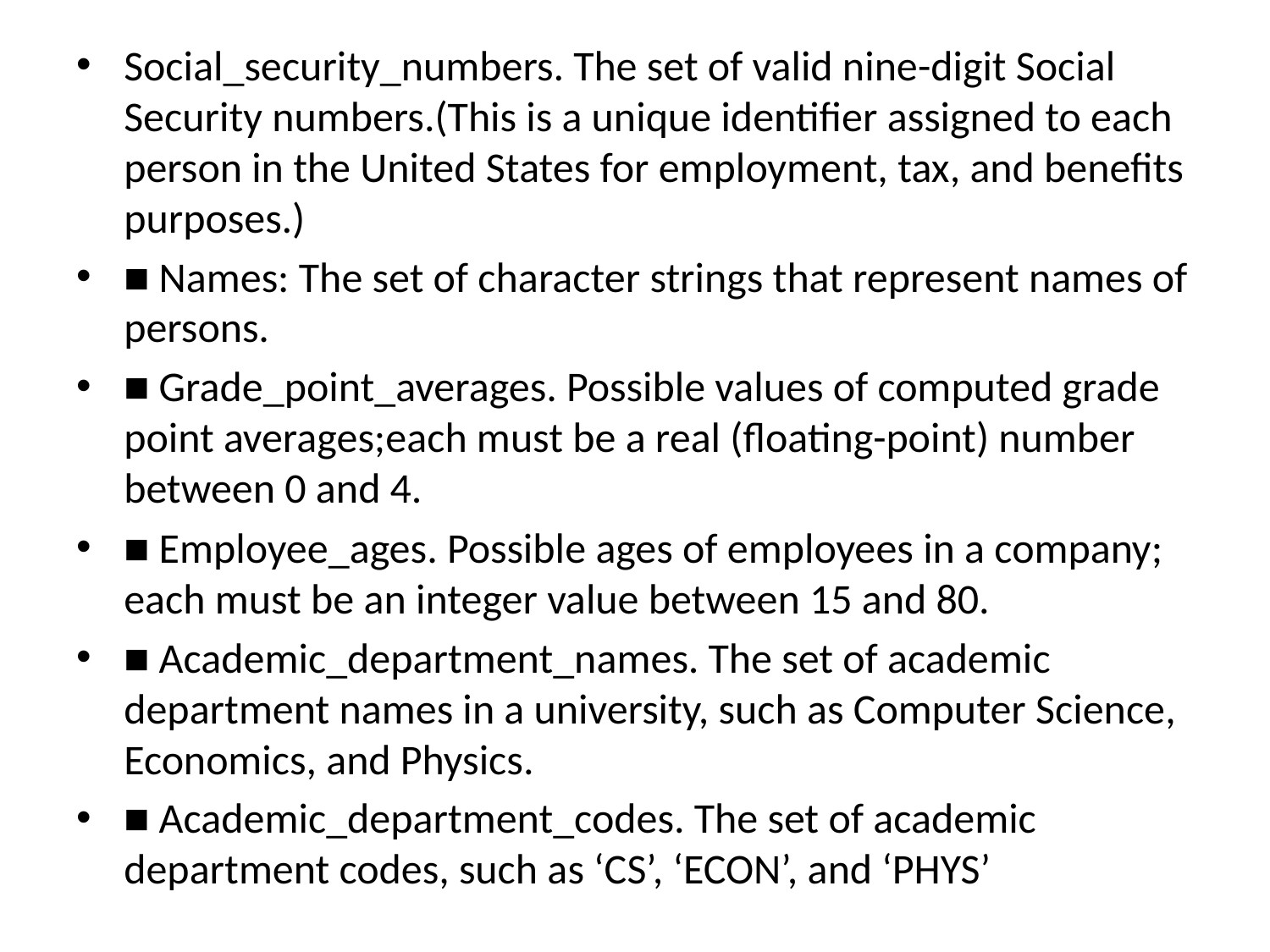

Social_security_numbers. The set of valid nine-digit Social Security numbers.(This is a unique identifier assigned to each person in the United States for employment, tax, and benefits purposes.)
■ Names: The set of character strings that represent names of persons.
■ Grade_point_averages. Possible values of computed grade point averages;each must be a real (floating-point) number between 0 and 4.
■ Employee_ages. Possible ages of employees in a company; each must be an integer value between 15 and 80.
■ Academic_department_names. The set of academic department names in a university, such as Computer Science, Economics, and Physics.
■ Academic_department_codes. The set of academic department codes, such as ‘CS’, ‘ECON’, and ‘PHYS’